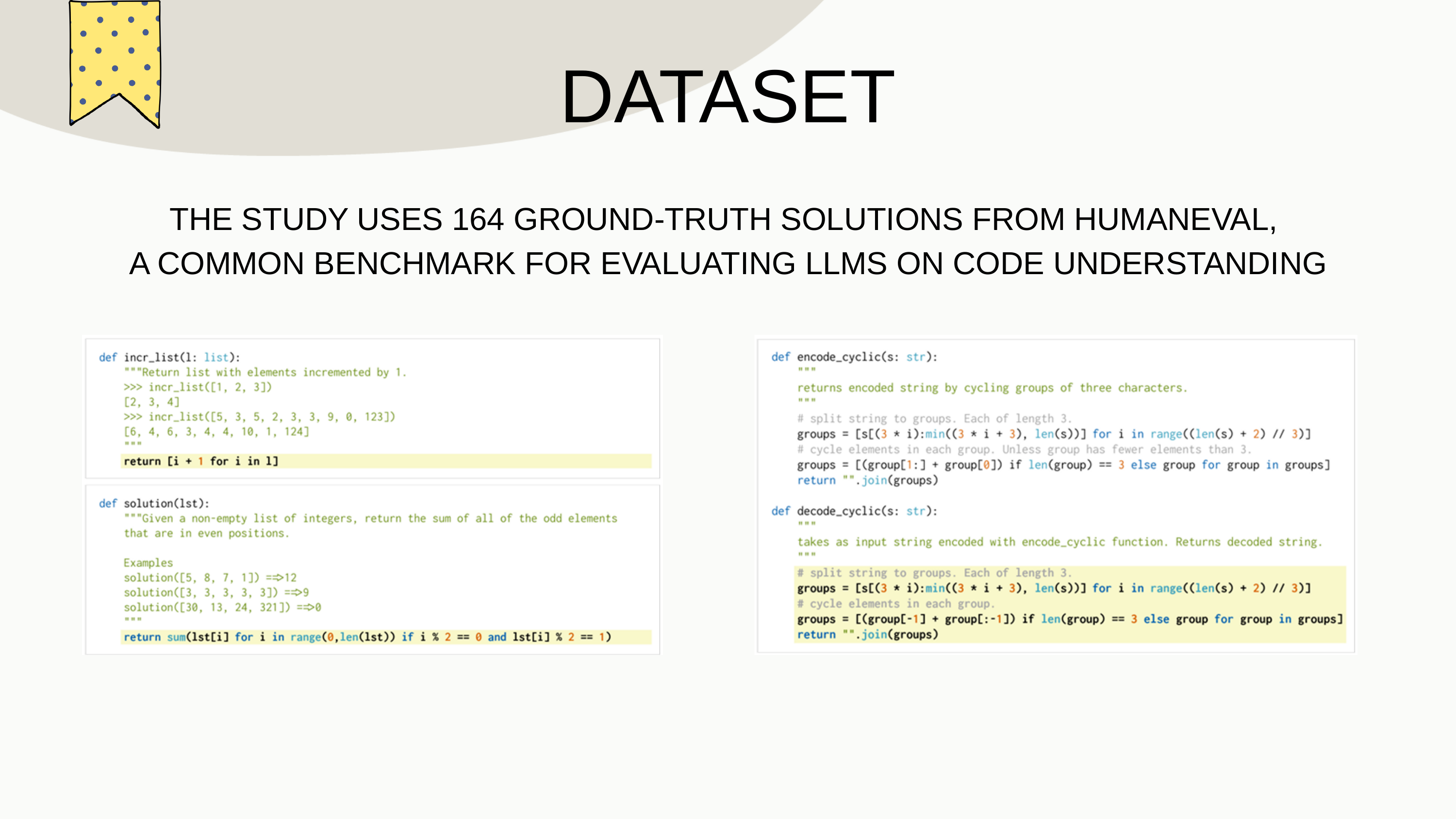

DATASET
THE STUDY USES 164 GROUND-TRUTH SOLUTIONS FROM HUMANEVAL,
A COMMON BENCHMARK FOR EVALUATING LLMS ON CODE UNDERSTANDING